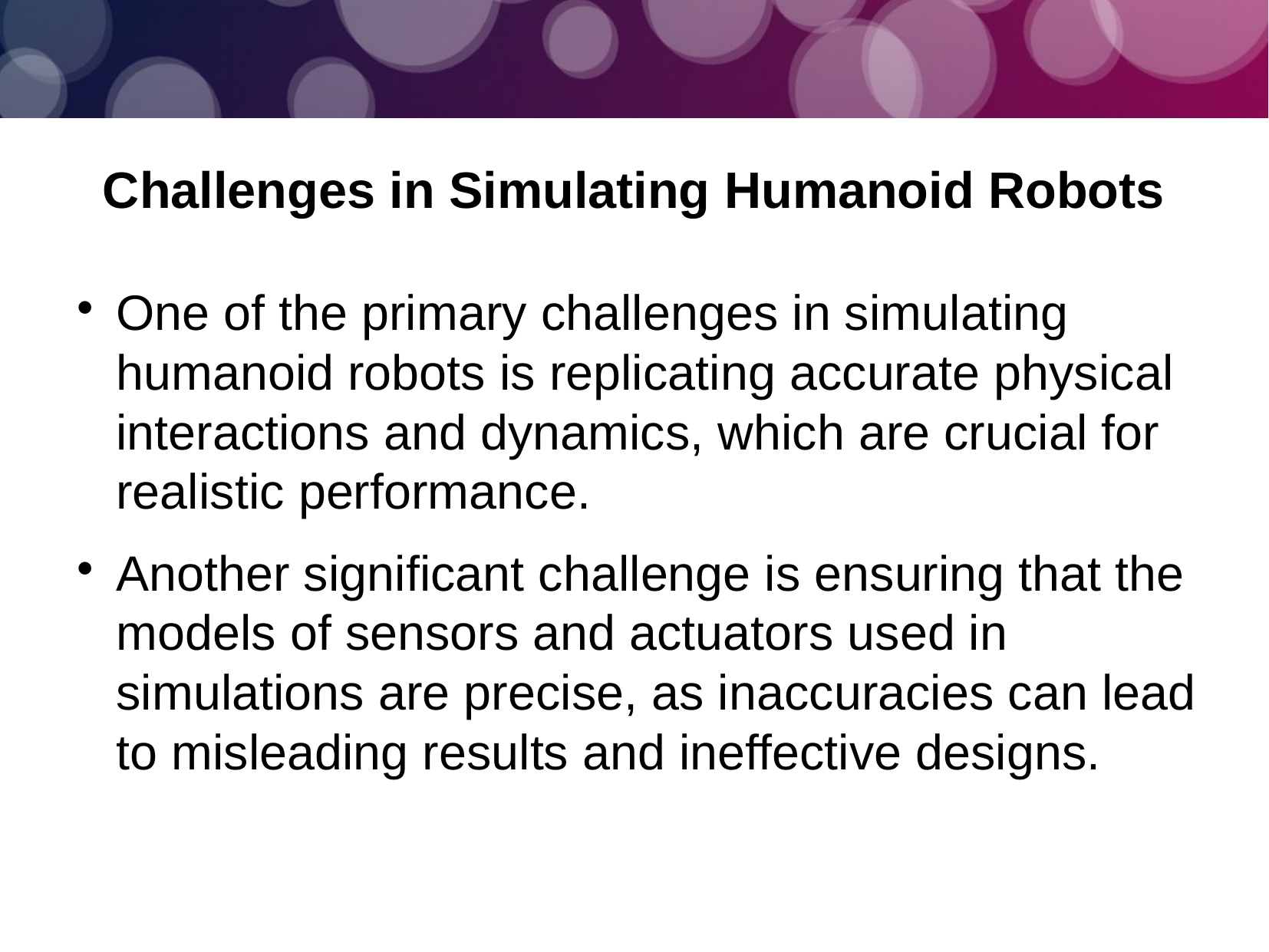

Challenges in Simulating Humanoid Robots
One of the primary challenges in simulating humanoid robots is replicating accurate physical interactions and dynamics, which are crucial for realistic performance.
Another significant challenge is ensuring that the models of sensors and actuators used in simulations are precise, as inaccuracies can lead to misleading results and ineffective designs.